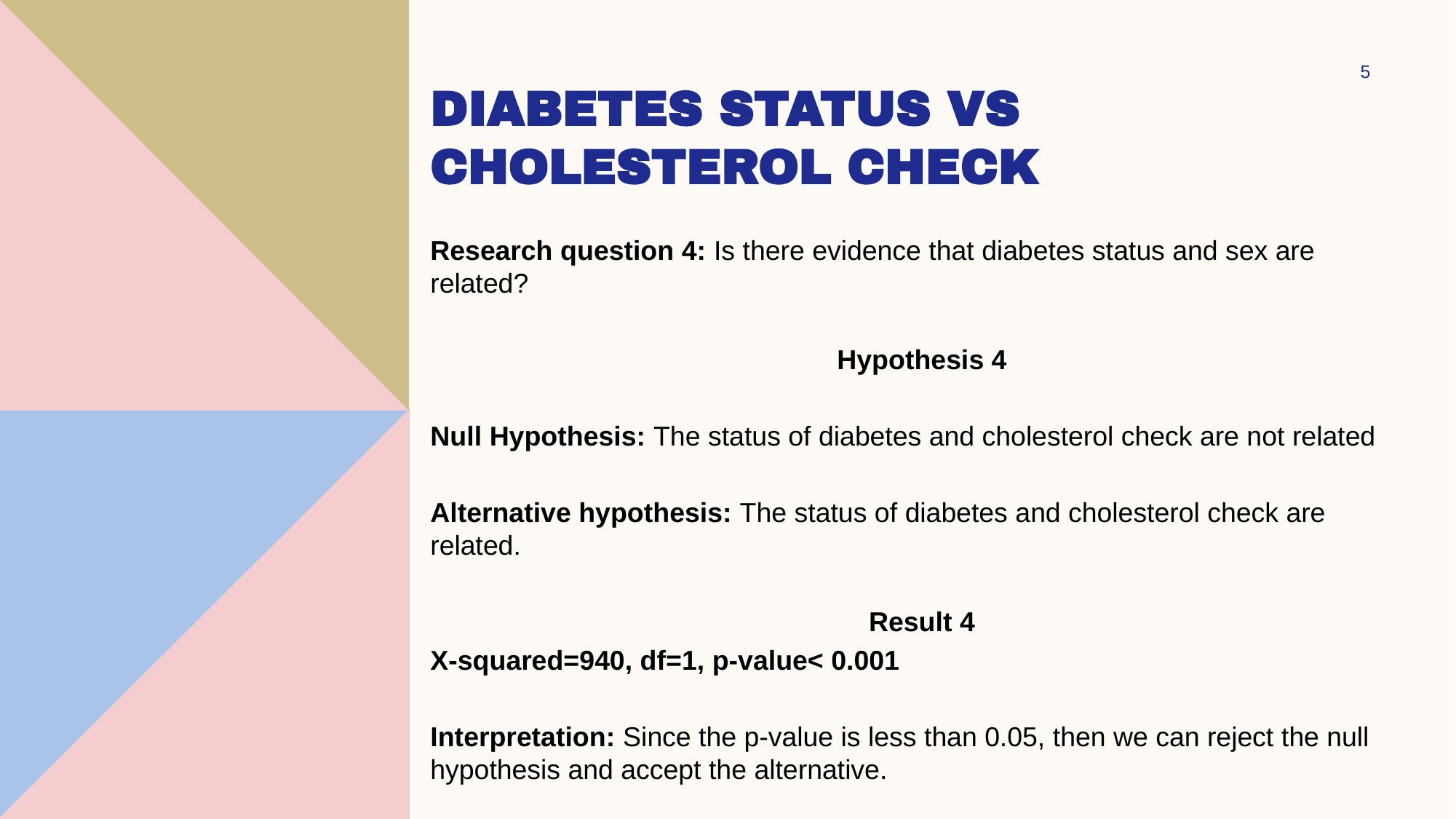

5
# Diabetes status VS CHOLESTEROL CHECK
Research question 4: Is there evidence that diabetes status and sex are related?

Hypothesis 4

Null Hypothesis: The status of diabetes and cholesterol check are not related

Alternative hypothesis: The status of diabetes and cholesterol check are related.

Result 4
X-squared=940, df=1, p-value< 0.001

Interpretation: Since the p-value is less than 0.05, then we can reject the null hypothesis and accept the alternative.